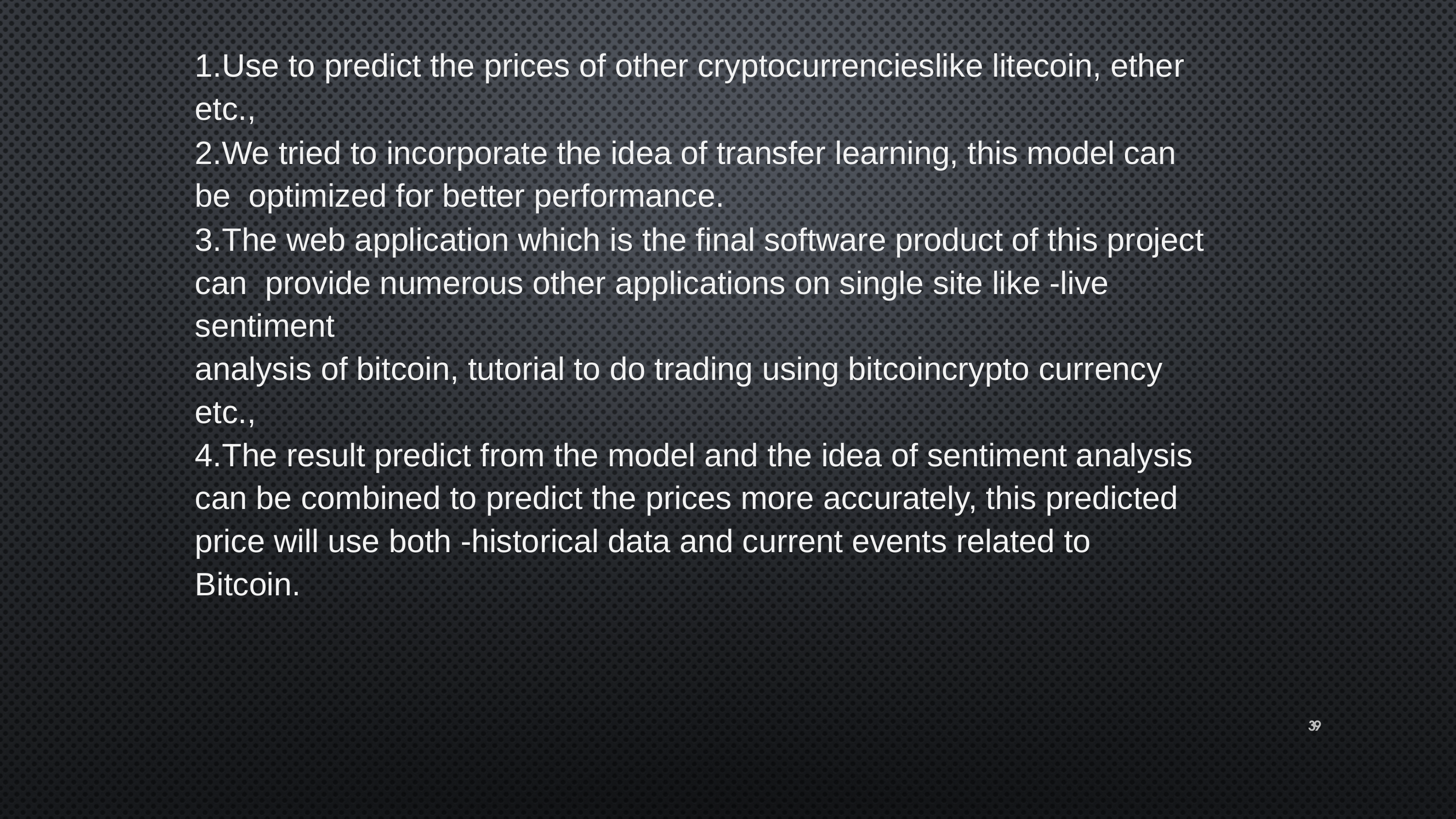

1.Use to predict the prices of other cryptocurrencieslike litecoin, ether etc.,
2.We tried to incorporate the idea of transfer learning, this model can be  optimized for better performance.
3.The web application which is the final software product of this project can  provide numerous other applications on single site like -live sentiment
analysis of bitcoin, tutorial to do trading using bitcoincrypto currency etc.,
4.The result predict from the model and the idea of sentiment analysis can be combined to predict the prices more accurately, this predicted price will use both -historical data and current events related to Bitcoin.
39